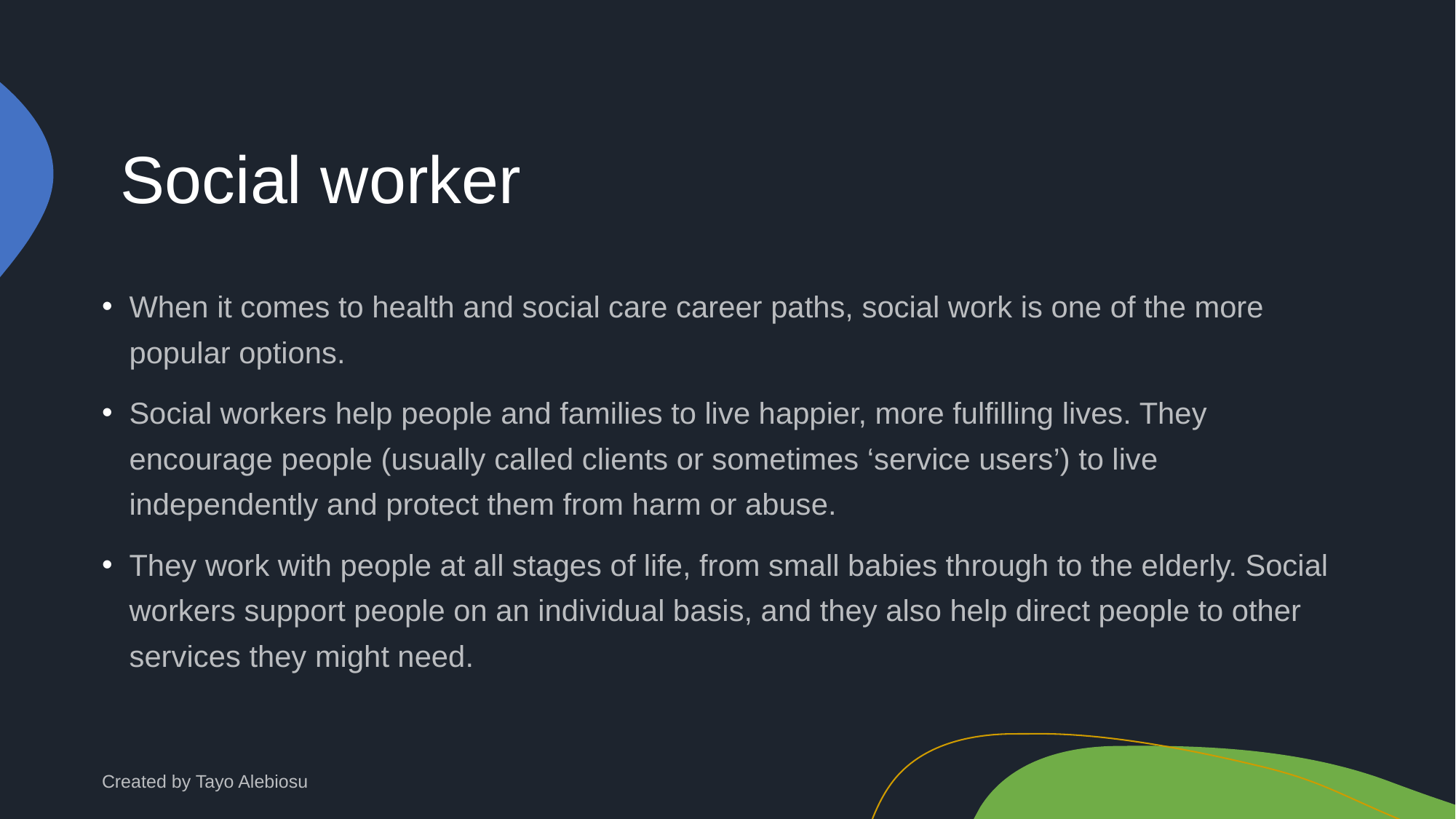

# Social worker
When it comes to health and social care career paths, social work is one of the more popular options.
Social workers help people and families to live happier, more fulfilling lives. They encourage people (usually called clients or sometimes ‘service users’) to live independently and protect them from harm or abuse.
They work with people at all stages of life, from small babies through to the elderly. Social workers support people on an individual basis, and they also help direct people to other services they might need.
Created by Tayo Alebiosu